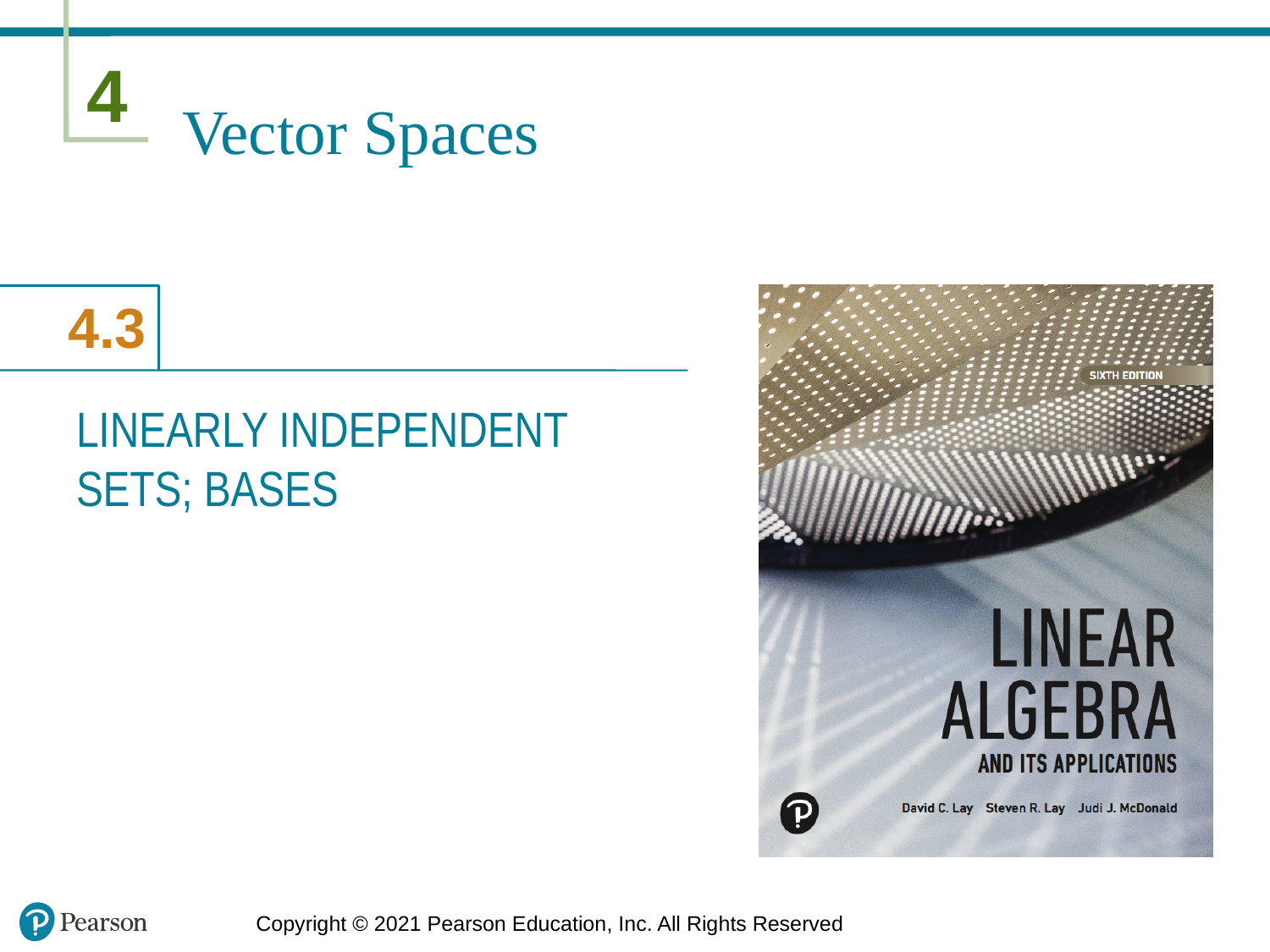

# Vector Spaces
LINEARLY INDEPENDENT SETS; BASES
Copyright © 2021 Pearson Education, Inc. All Rights Reserved